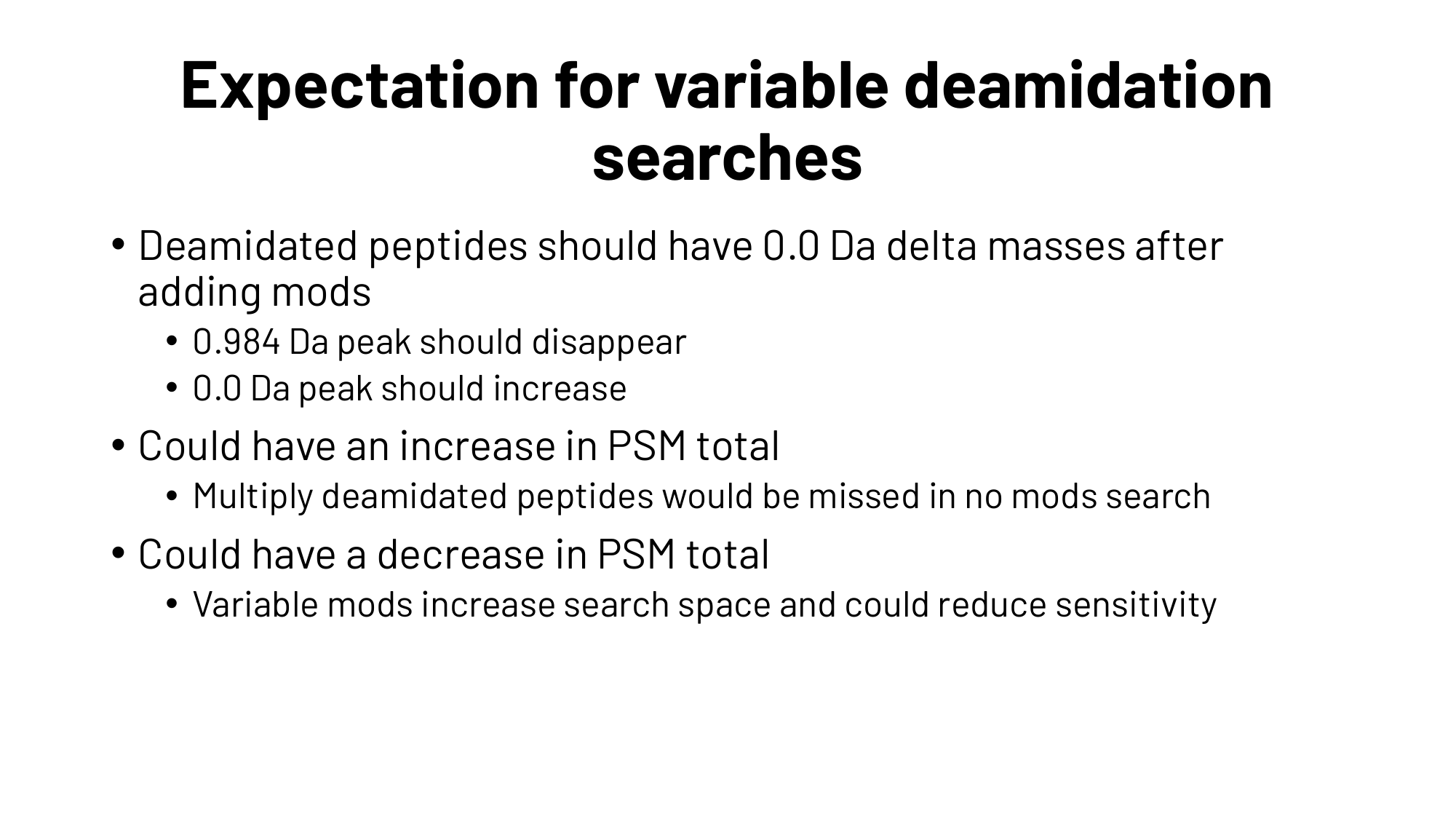

# Expectation for variable deamidation searches
Deamidated peptides should have 0.0 Da delta masses after adding mods
0.984 Da peak should disappear
0.0 Da peak should increase
Could have an increase in PSM total
Multiply deamidated peptides would be missed in no mods search
Could have a decrease in PSM total
Variable mods increase search space and could reduce sensitivity